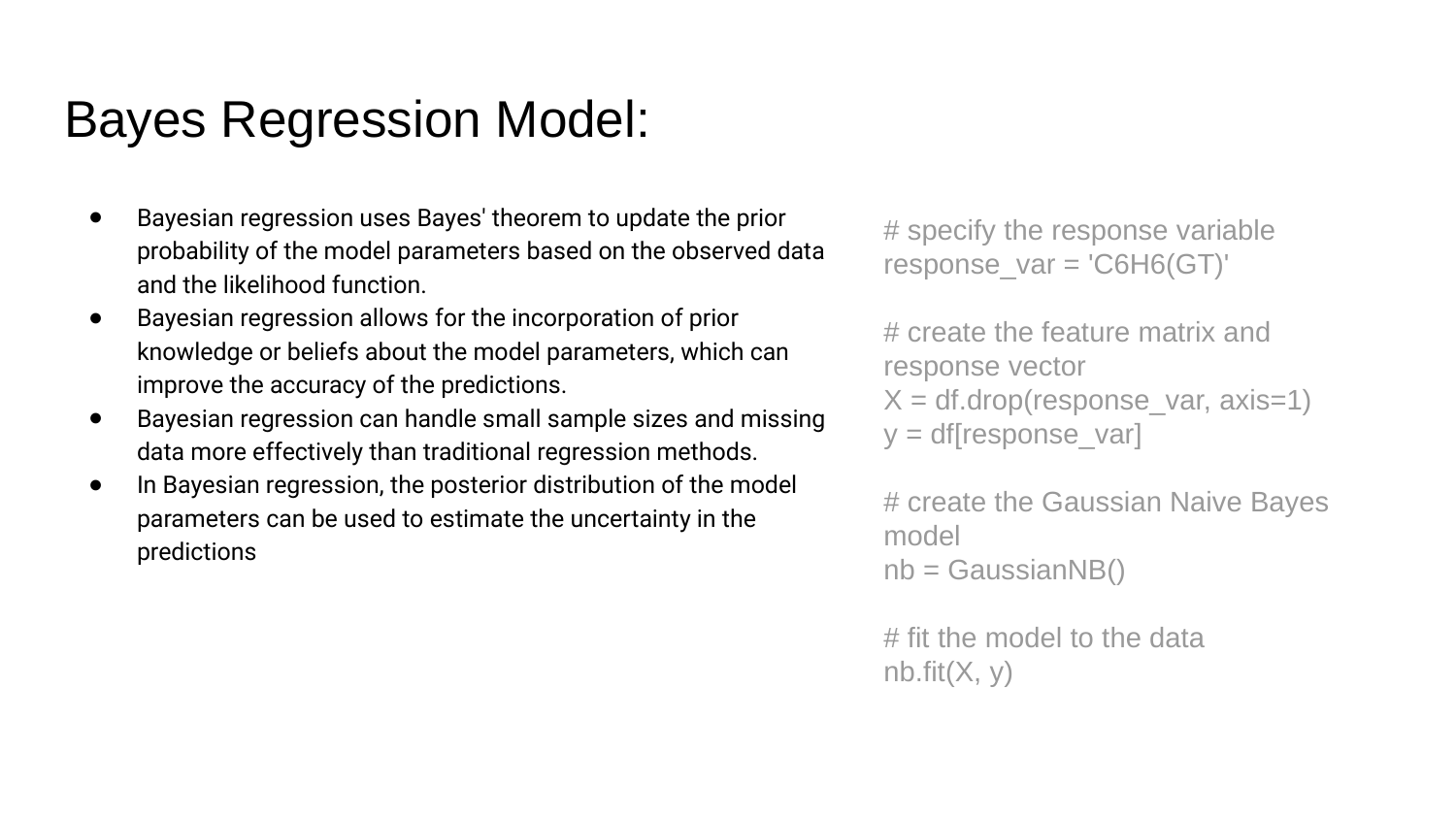

# Bayes Regression Model:
Bayesian regression uses Bayes' theorem to update the prior probability of the model parameters based on the observed data and the likelihood function.
Bayesian regression allows for the incorporation of prior knowledge or beliefs about the model parameters, which can improve the accuracy of the predictions.
Bayesian regression can handle small sample sizes and missing data more effectively than traditional regression methods.
In Bayesian regression, the posterior distribution of the model parameters can be used to estimate the uncertainty in the predictions
# specify the response variable
response_var = 'C6H6(GT)'

# create the feature matrix and response vector
X = df.drop(response_var, axis=1)
y = df[response_var]

# create the Gaussian Naive Bayes model
nb = GaussianNB()

# fit the model to the data
nb.fit(X, y)